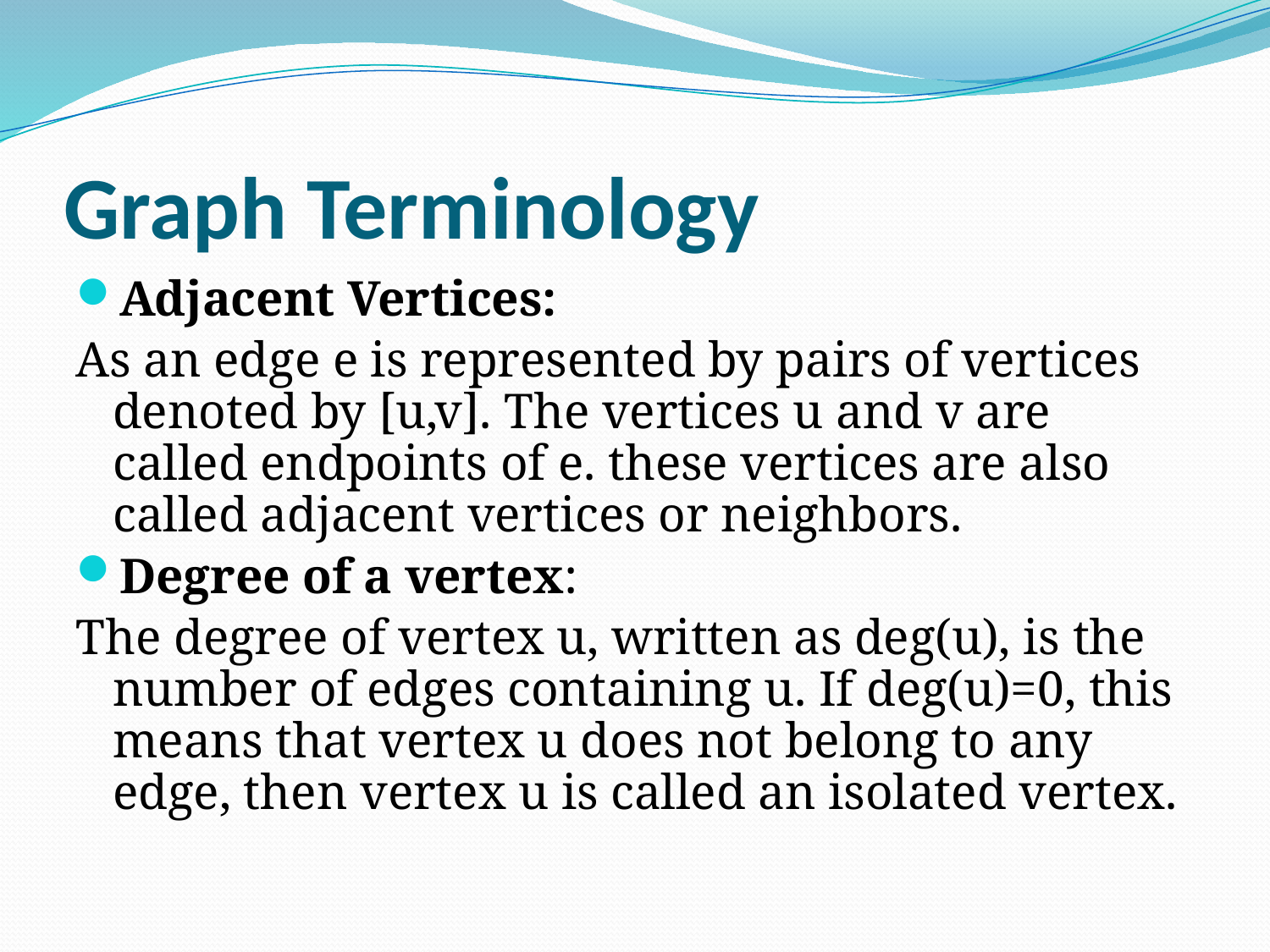

# Graph Terminology
Adjacent Vertices:
As an edge e is represented by pairs of vertices denoted by [u,v]. The vertices u and v are called endpoints of e. these vertices are also called adjacent vertices or neighbors.
Degree of a vertex:
The degree of vertex u, written as deg(u), is the number of edges containing u. If deg(u)=0, this means that vertex u does not belong to any edge, then vertex u is called an isolated vertex.